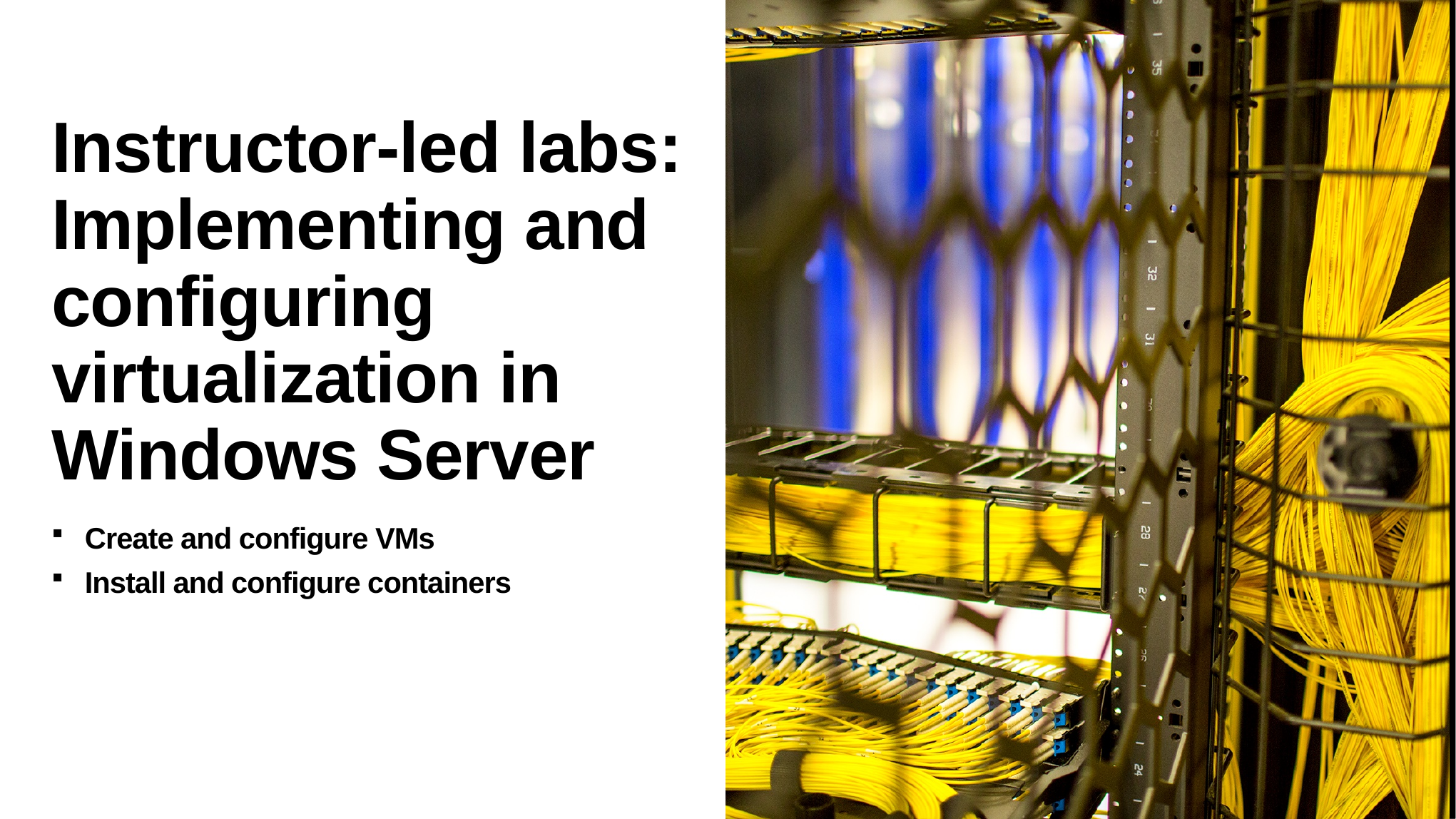

# Instructor-led labs: Implementing and configuring virtualization in Windows Server
Create and configure VMs
Install and configure containers